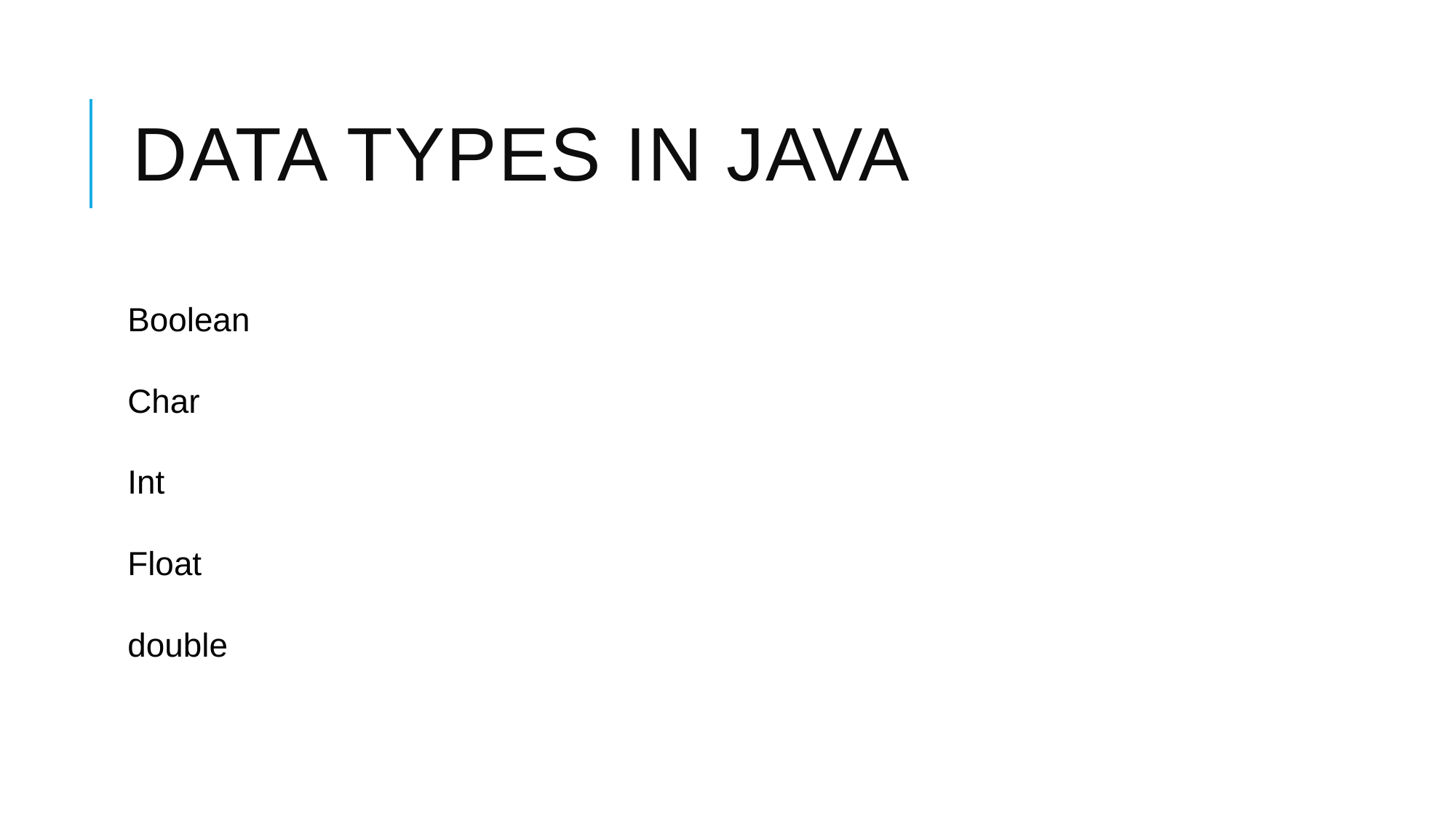

# Data types in Java
Boolean
Char
Int
Float
double